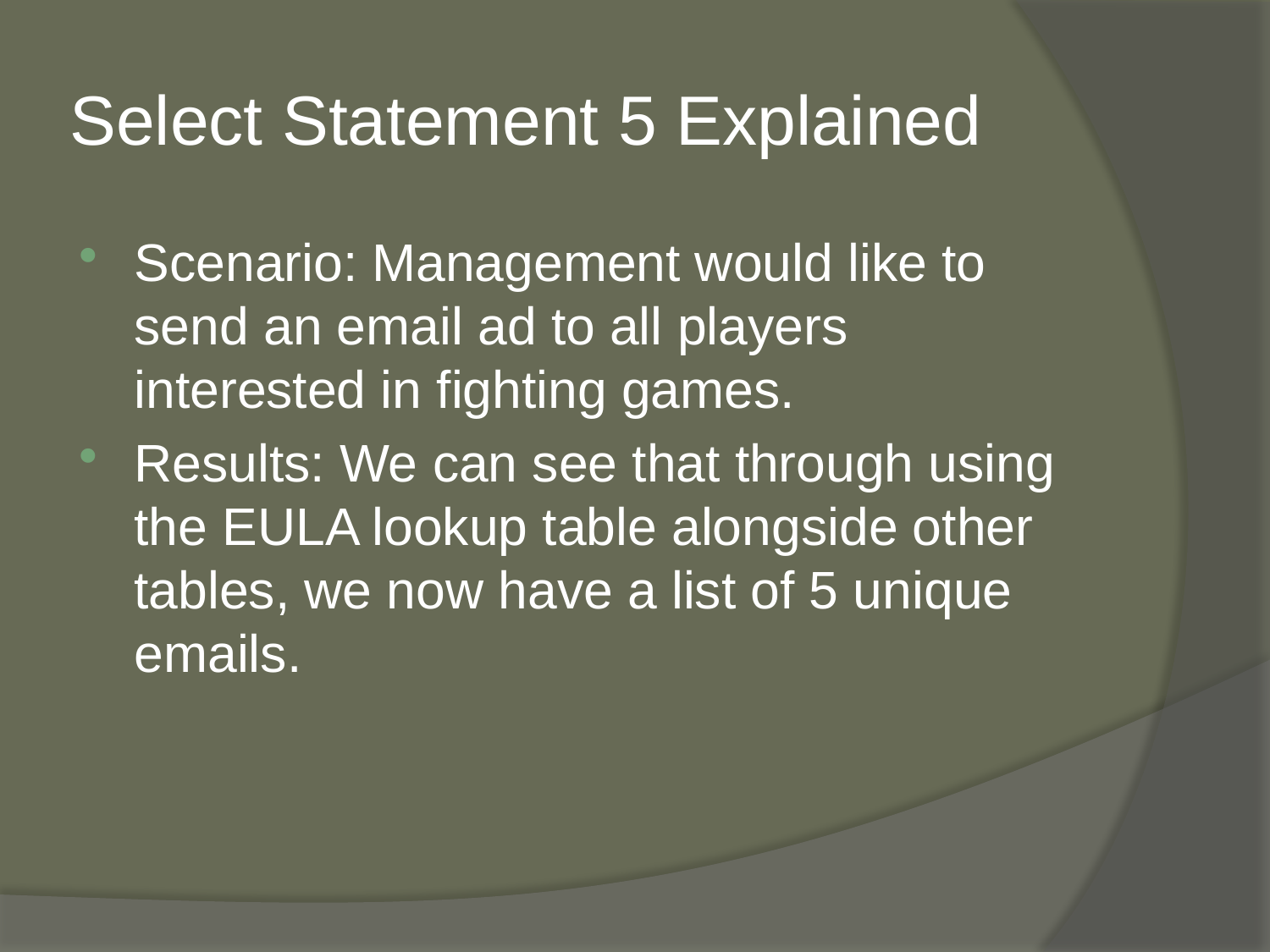

# Select Statement 5 Explained
Scenario: Management would like to send an email ad to all players interested in fighting games.
Results: We can see that through using the EULA lookup table alongside other tables, we now have a list of 5 unique emails.